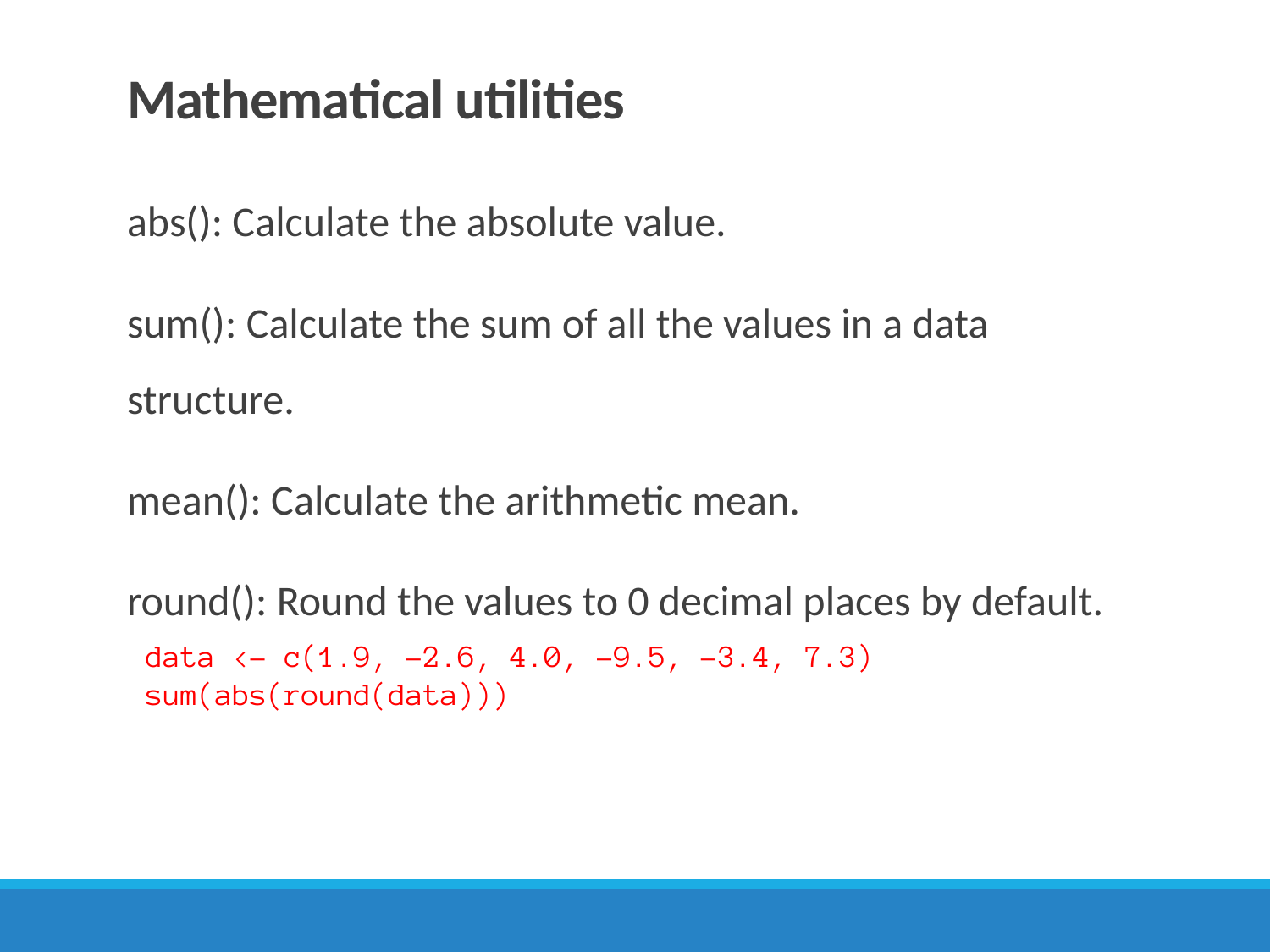

# Mathematical utilities
abs(): Calculate the absolute value.
sum(): Calculate the sum of all the values in a data structure.
mean(): Calculate the arithmetic mean.
round(): Round the values to 0 decimal places by default.
data <- c(1.9, -2.6, 4.0, -9.5, -3.4, 7.3)
sum(abs(round(data)))